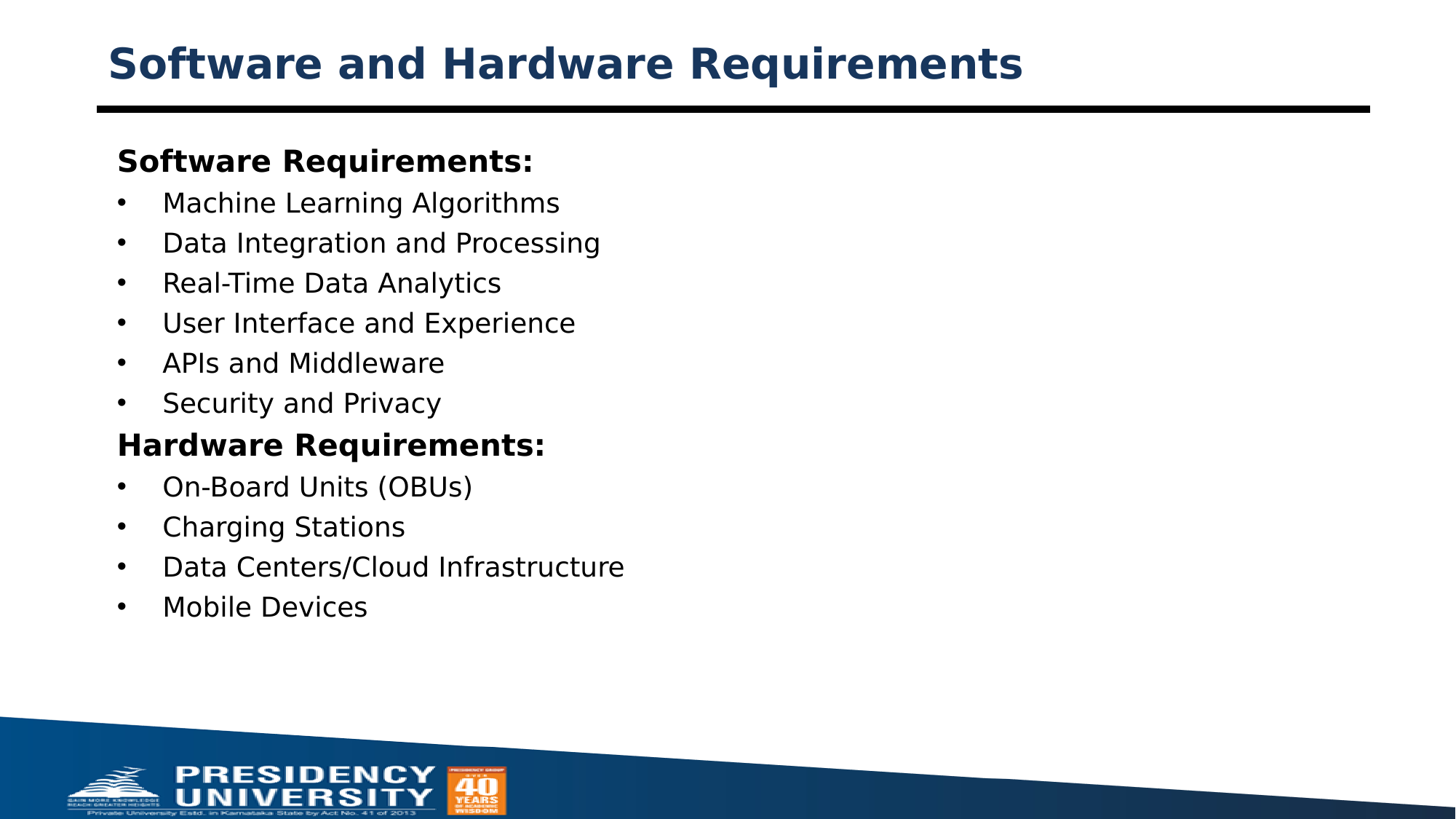

# Software and Hardware Requirements
Software Requirements:
Machine Learning Algorithms
Data Integration and Processing
Real-Time Data Analytics
User Interface and Experience
APIs and Middleware
Security and Privacy
Hardware Requirements:
On-Board Units (OBUs)
Charging Stations
Data Centers/Cloud Infrastructure
Mobile Devices